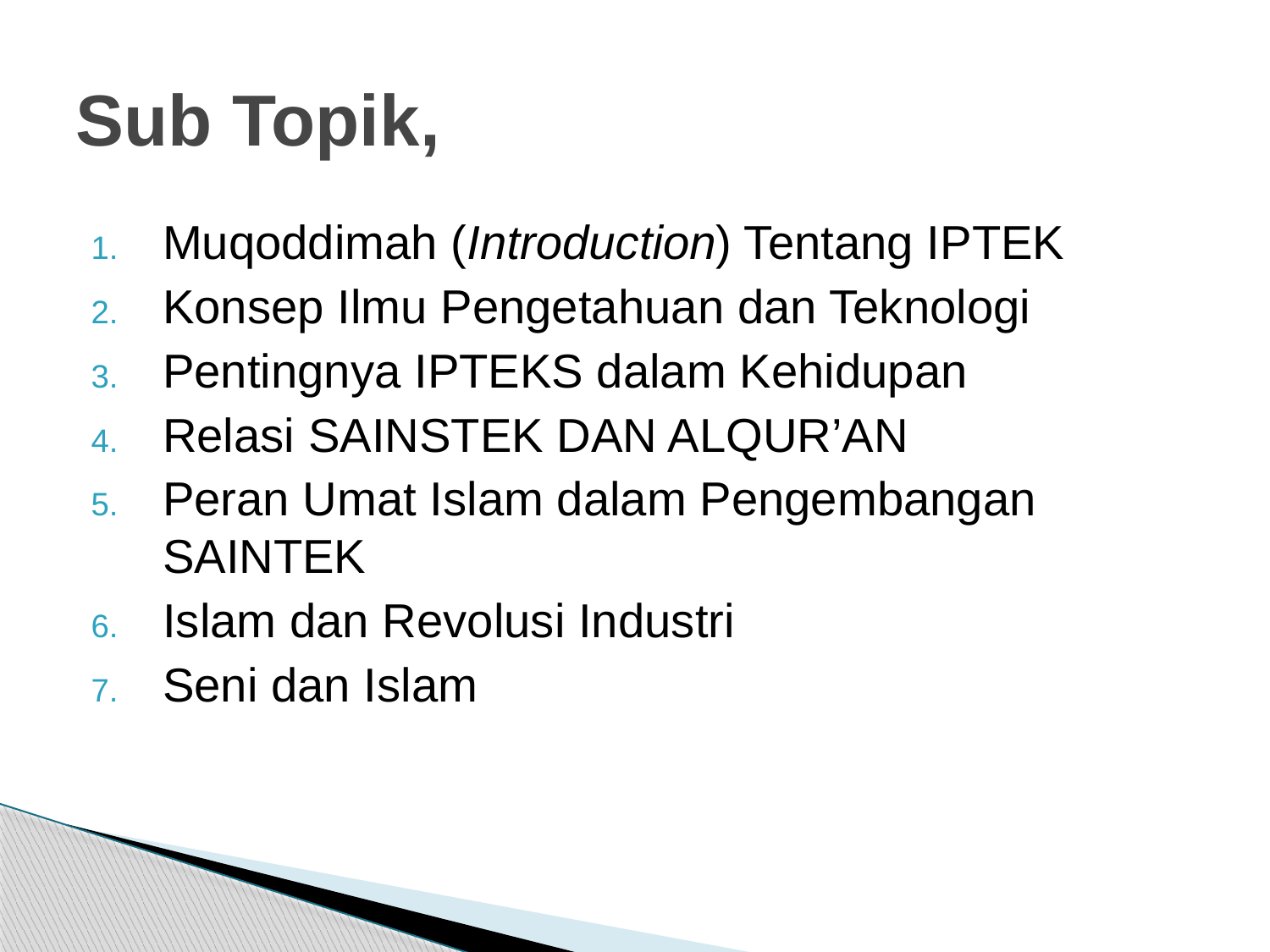

# Sub Topik,
Muqoddimah (Introduction) Tentang IPTEK
Konsep Ilmu Pengetahuan dan Teknologi
Pentingnya IPTEKS dalam Kehidupan
Relasi SAINSTEK DAN ALQUR’AN
Peran Umat Islam dalam Pengembangan SAINTEK
Islam dan Revolusi Industri
Seni dan Islam